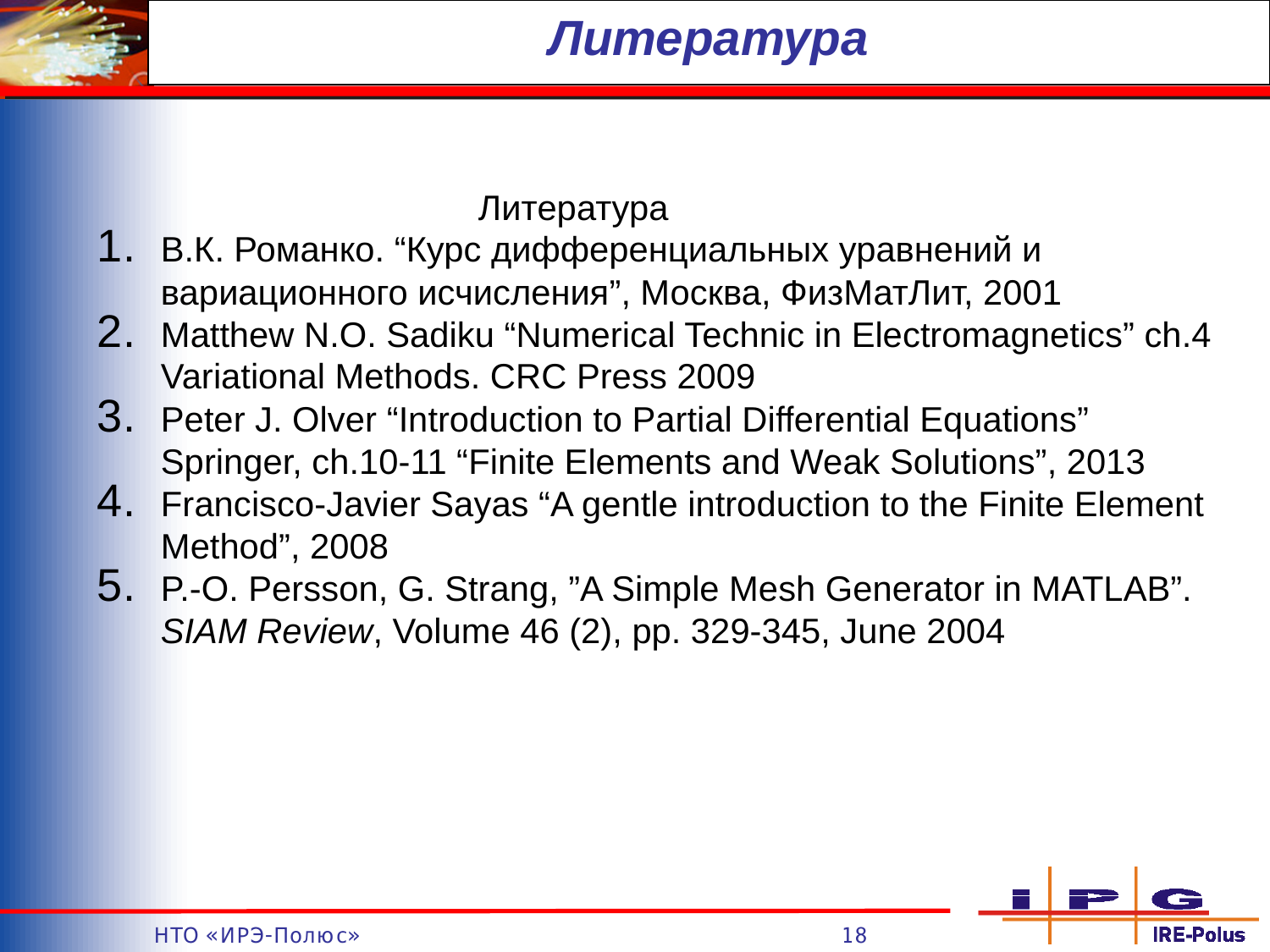

Литература

			Литература
В.К. Романко. “Курс дифференциальных уравнений и вариационного исчисления”, Москва, ФизМатЛит, 2001
Matthew N.O. Sadiku “Numerical Technic in Electromagnetics” ch.4 Variational Methods. CRC Press 2009
Peter J. Olver “Introduction to Partial Diﬀerential Equations” Springer, ch.10-11 “Finite Elements and Weak Solutions”, 2013
Francisco-Javier Sayas “A gentle introduction to the Finite Element Method”, 2008
P.-O. Persson, G. Strang, ”A Simple Mesh Generator in MATLAB”. SIAM Review, Volume 46 (2), pp. 329-345, June 2004

	НТО «ИРЭ-Полюс»                                                                              18